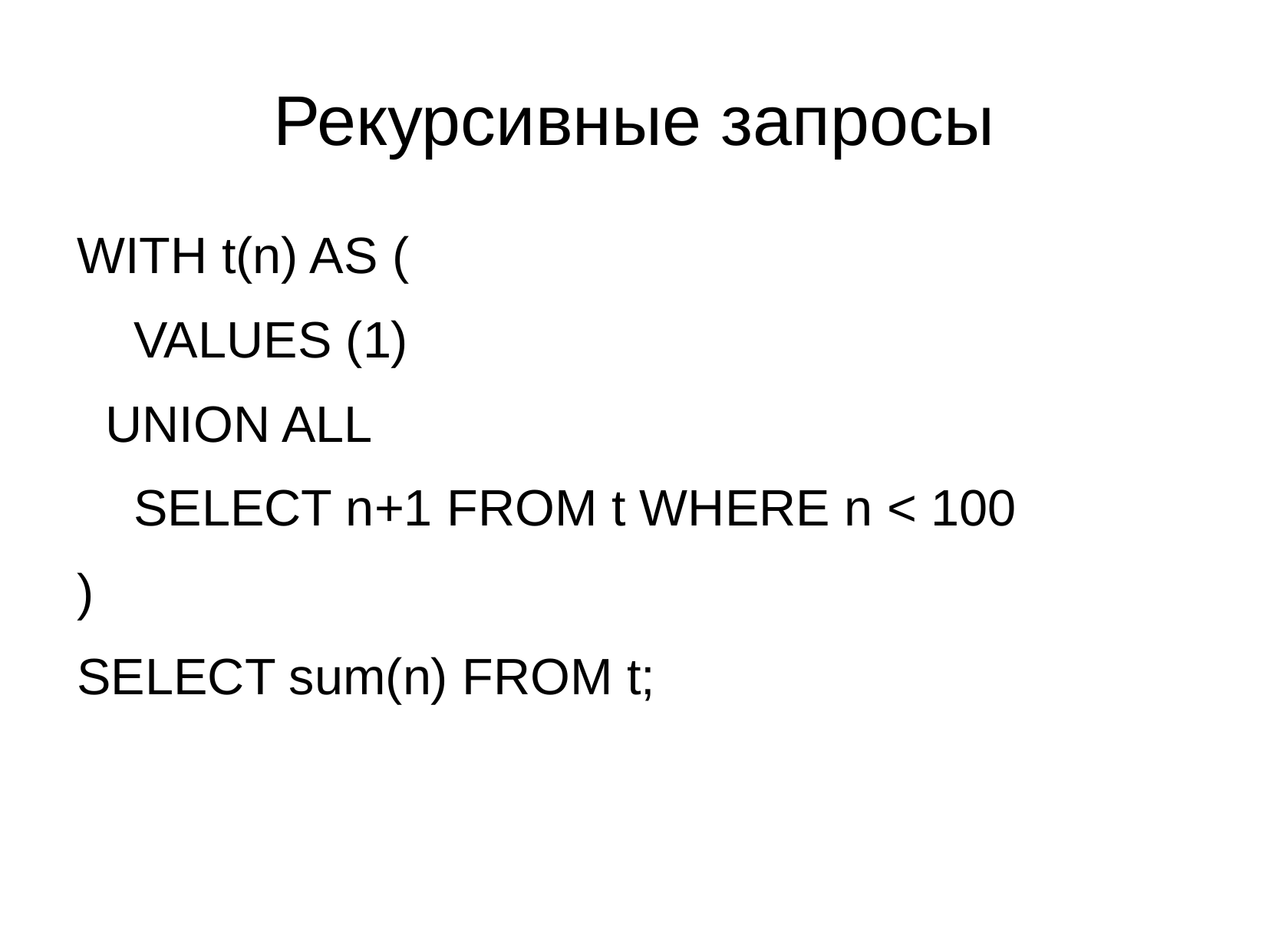

Рекурсивные запросы
WITH t(n) AS (
    VALUES (1)
  UNION ALL
    SELECT n+1 FROM t WHERE n < 100
)
SELECT sum(n) FROM t;